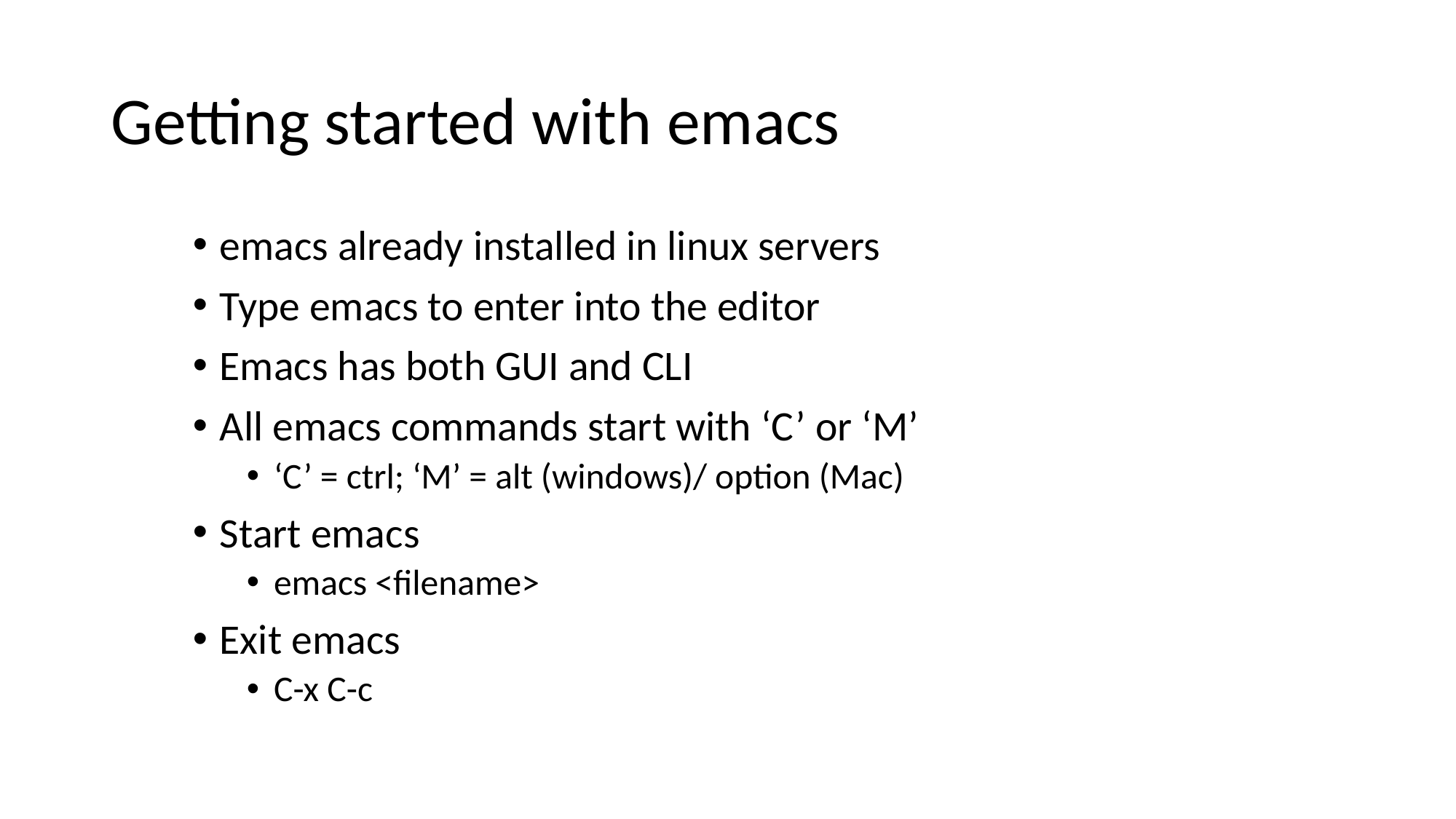

# Getting started with emacs
emacs already installed in linux servers
Type emacs to enter into the editor
Emacs has both GUI and CLI
All emacs commands start with ‘C’ or ‘M’
‘C’ = ctrl; ‘M’ = alt (windows)/ option (Mac)
Start emacs
emacs <filename>
Exit emacs
C-x C-c